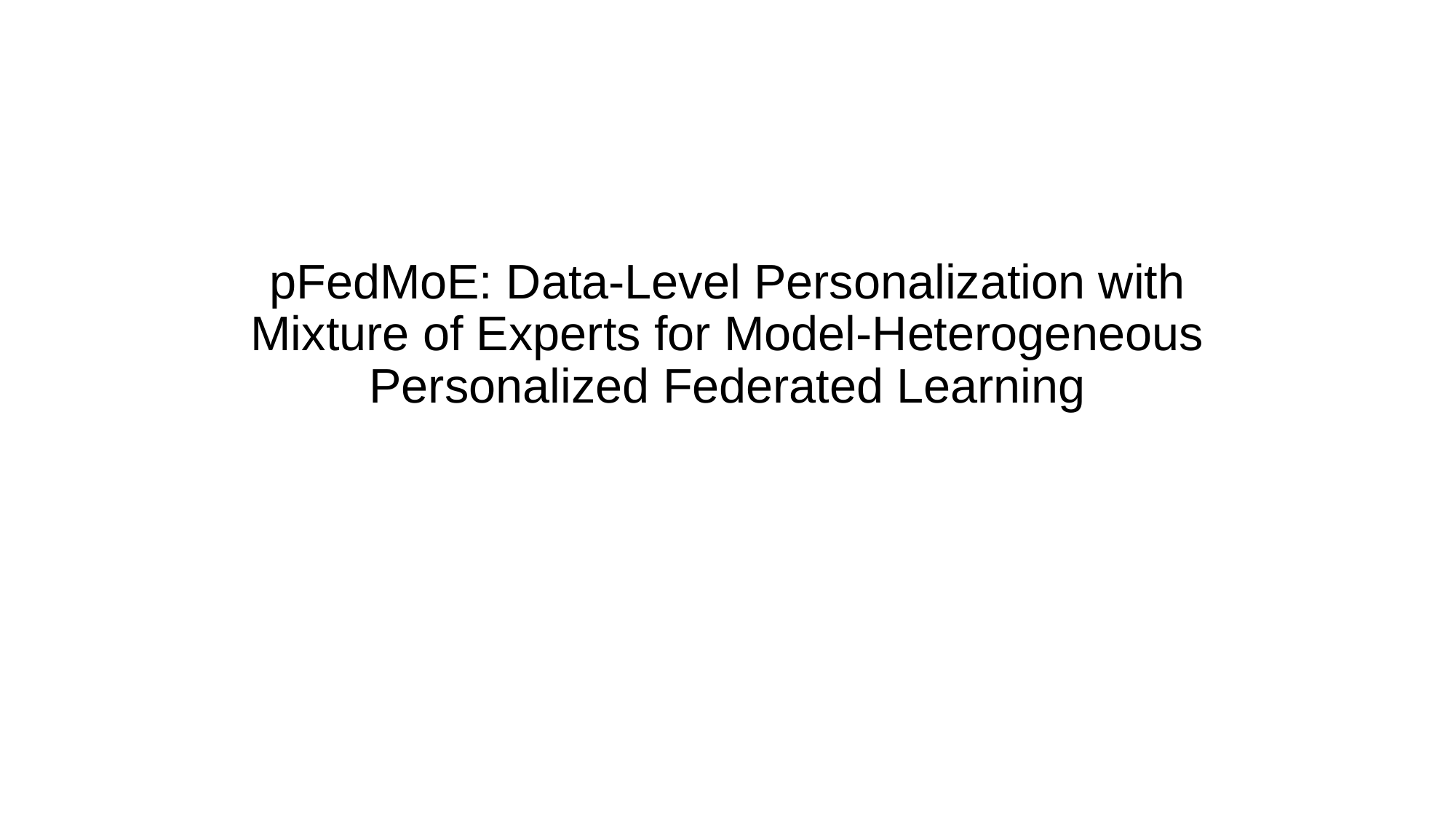

# pFedMoE: Data-Level Personalization with Mixture of Experts for Model-Heterogeneous Personalized Federated Learning